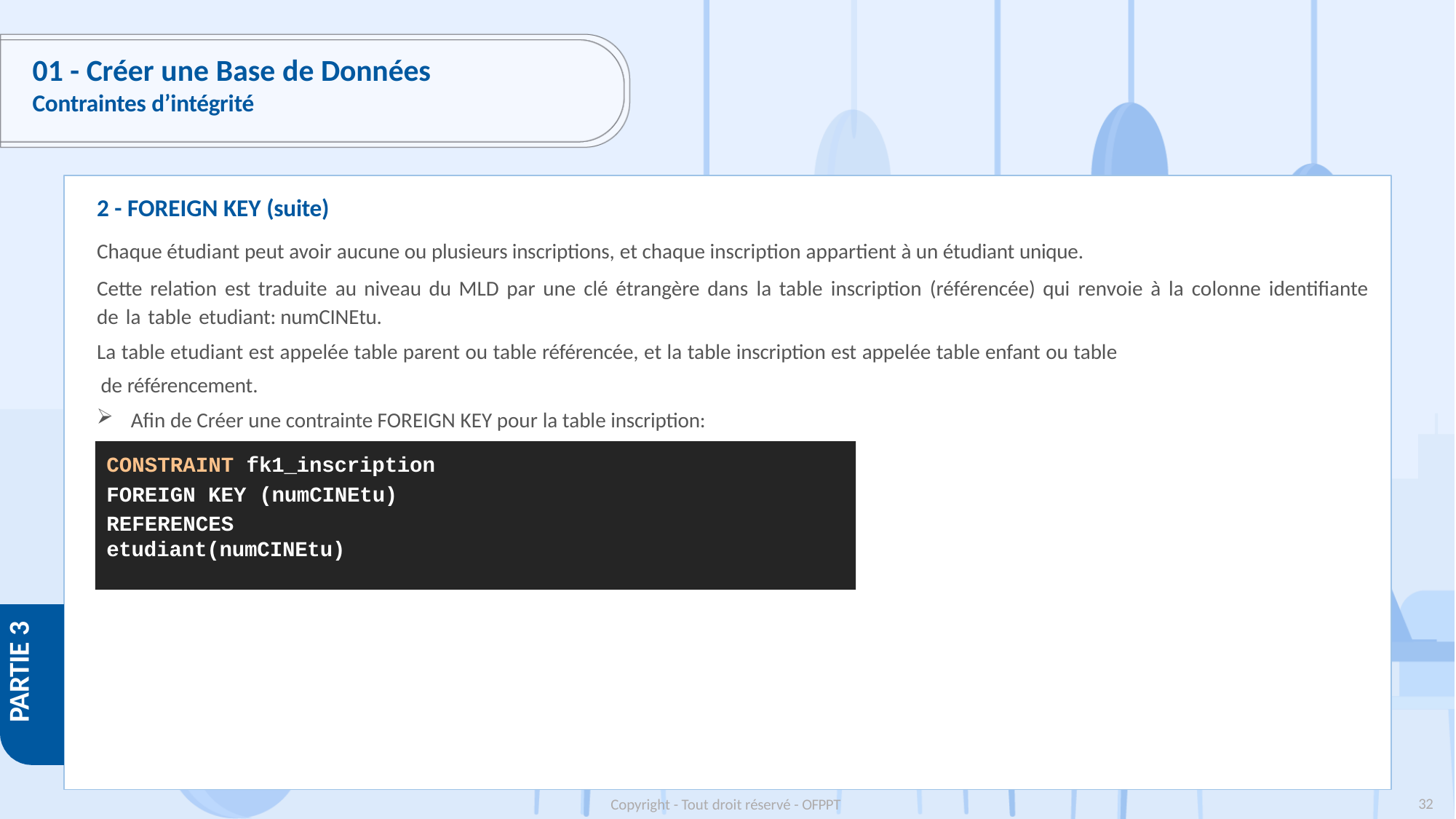

# 01 - Créer une Base de Données
Contraintes d’intégrité
2 - FOREIGN KEY (suite)
Chaque étudiant peut avoir aucune ou plusieurs inscriptions, et chaque inscription appartient à un étudiant unique.
Cette relation est traduite au niveau du MLD par une clé étrangère dans la table inscription (référencée) qui renvoie à la colonne identifiante de la table etudiant: numCINEtu.
La table etudiant est appelée table parent ou table référencée, et la table inscription est appelée table enfant ou table de référencement.
Afin de Créer une contrainte FOREIGN KEY pour la table inscription:
CONSTRAINT fk1_inscription FOREIGN KEY (numCINEtu)
REFERENCES etudiant(numCINEtu)

PARTIE 3
32
Copyright - Tout droit réservé - OFPPT